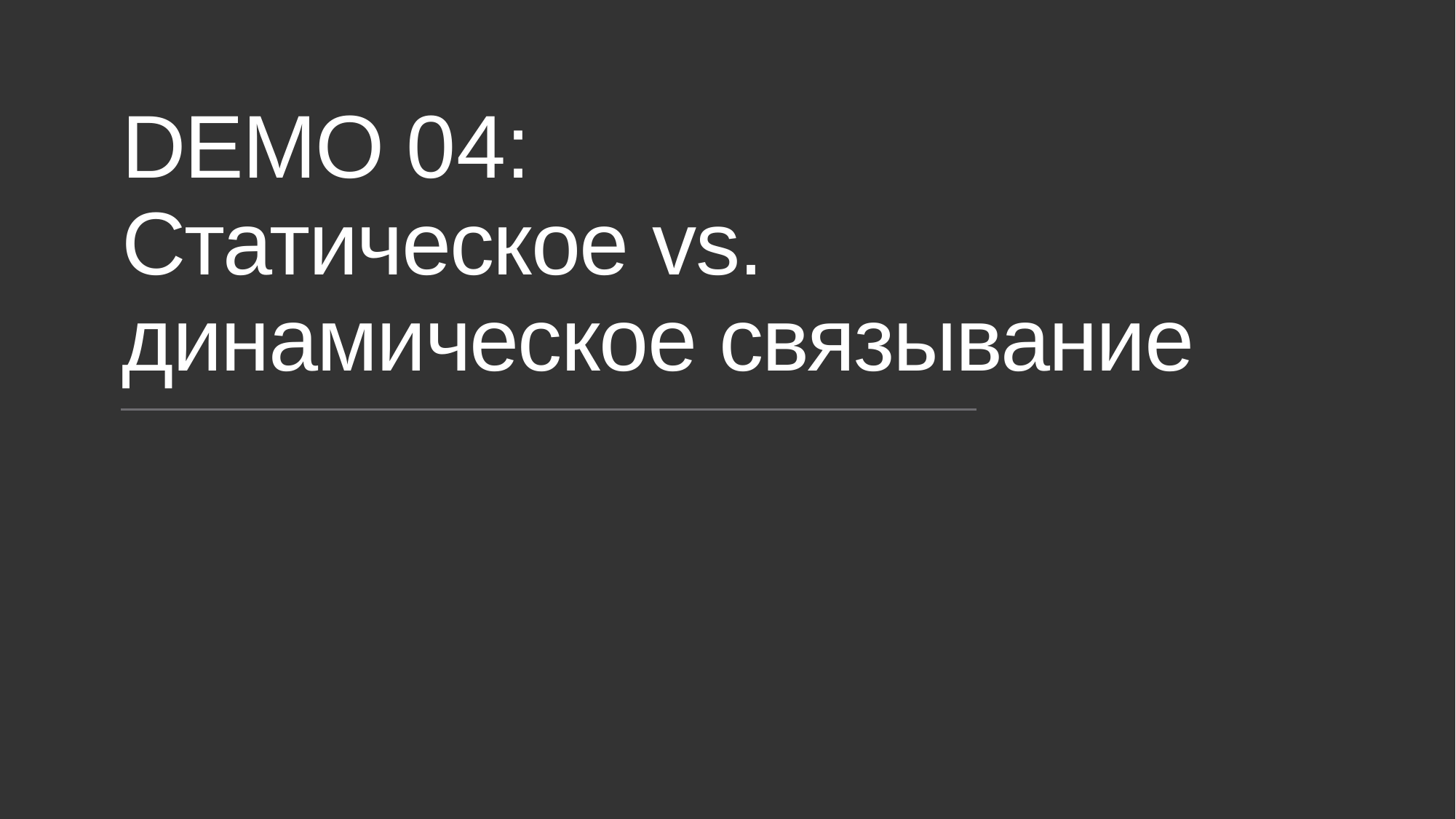

# DEMO 04: Статическое vs.  динамическое связывание